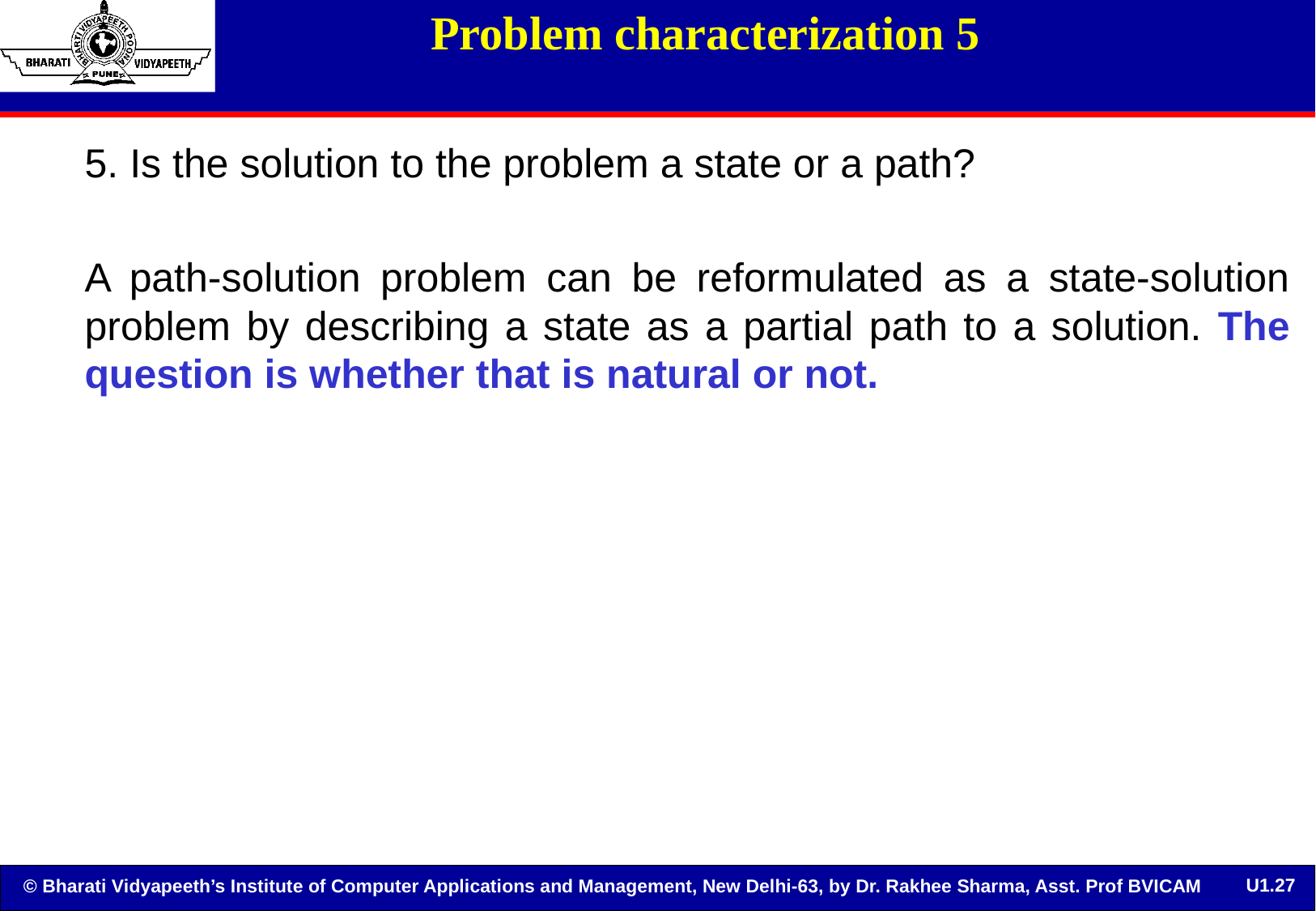

# Problem characterization 5
5. Is the solution to the problem a state or a path?

A path-solution problem can be reformulated as a state-solution problem by describing a state as a partial path to a solution. The question is whether that is natural or not.